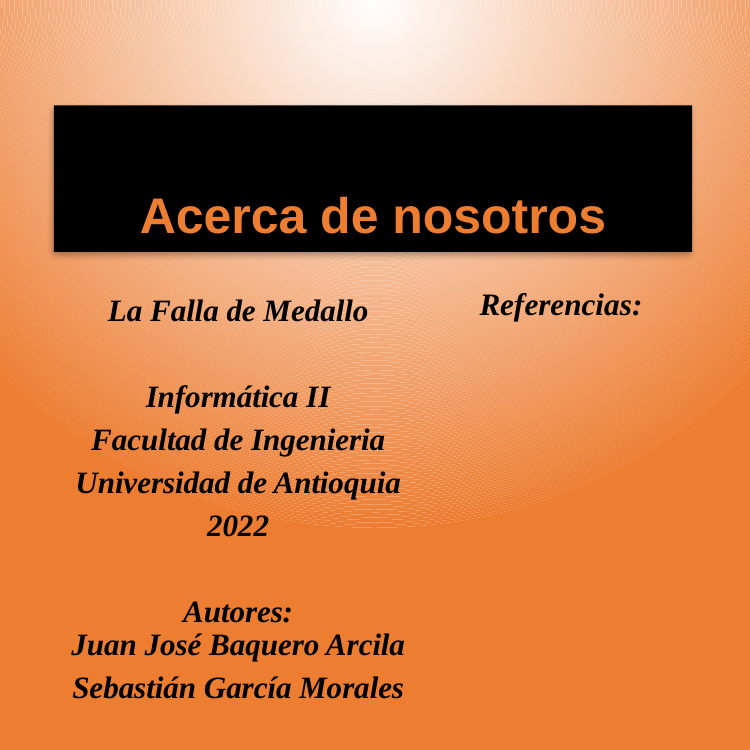

# Acerca de nosotros
Referencias:

La Falla de Medallo

Informática II
Facultad de Ingenieria
Universidad de Antioquia
2022

Autores:
Juan José Baquero Arcila
Sebastián García Morales